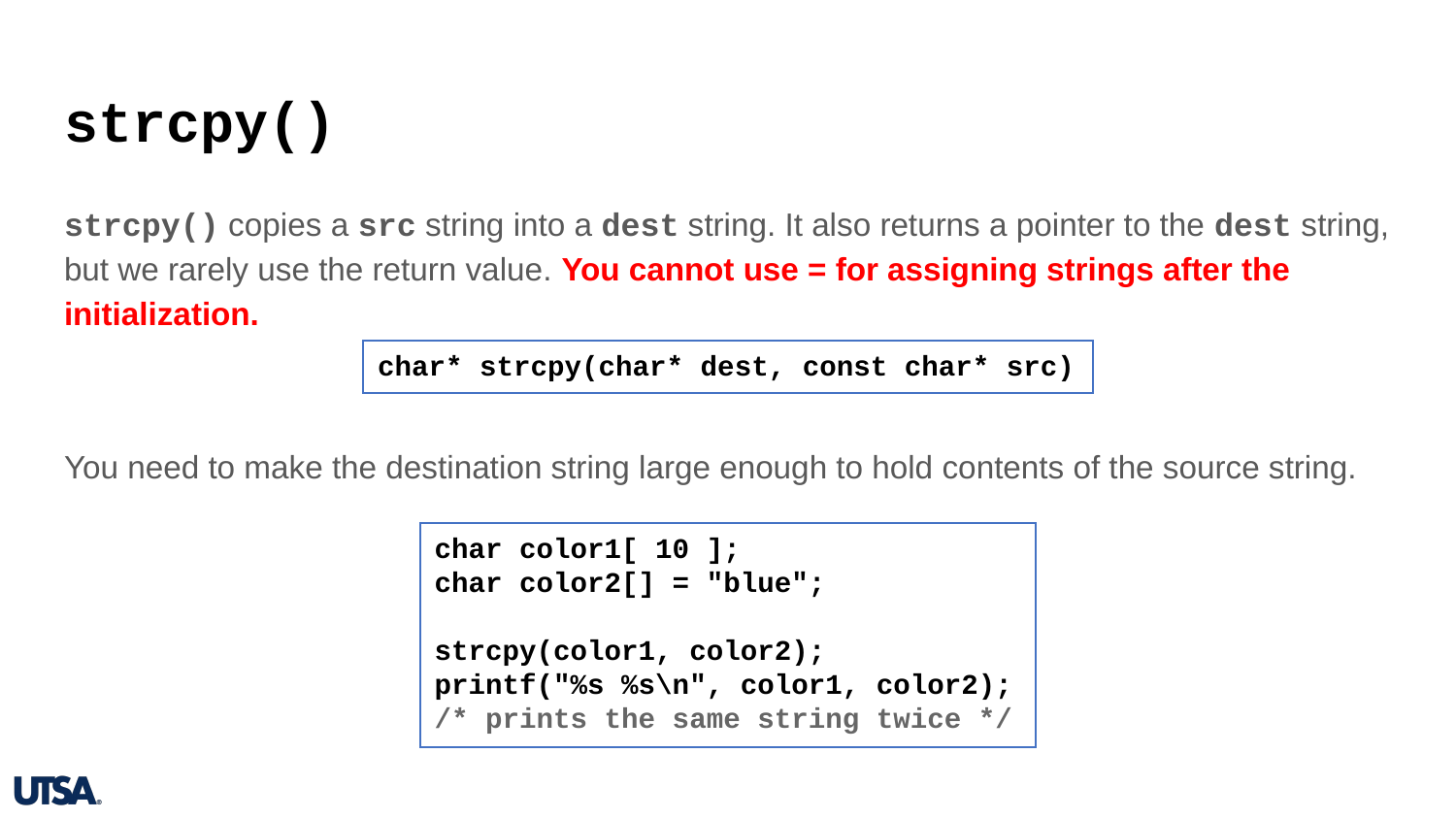

# strcpy()
strcpy() copies a src string into a dest string. It also returns a pointer to the dest string, but we rarely use the return value. You cannot use = for assigning strings after the initialization.

You need to make the destination string large enough to hold contents of the source string.

char* strcpy(char* dest, const char* src)
char color1[ 10 ];
char color2[] = "blue";

strcpy(color1, color2);
printf("%s %s\n", color1, color2);
/* prints the same string twice */